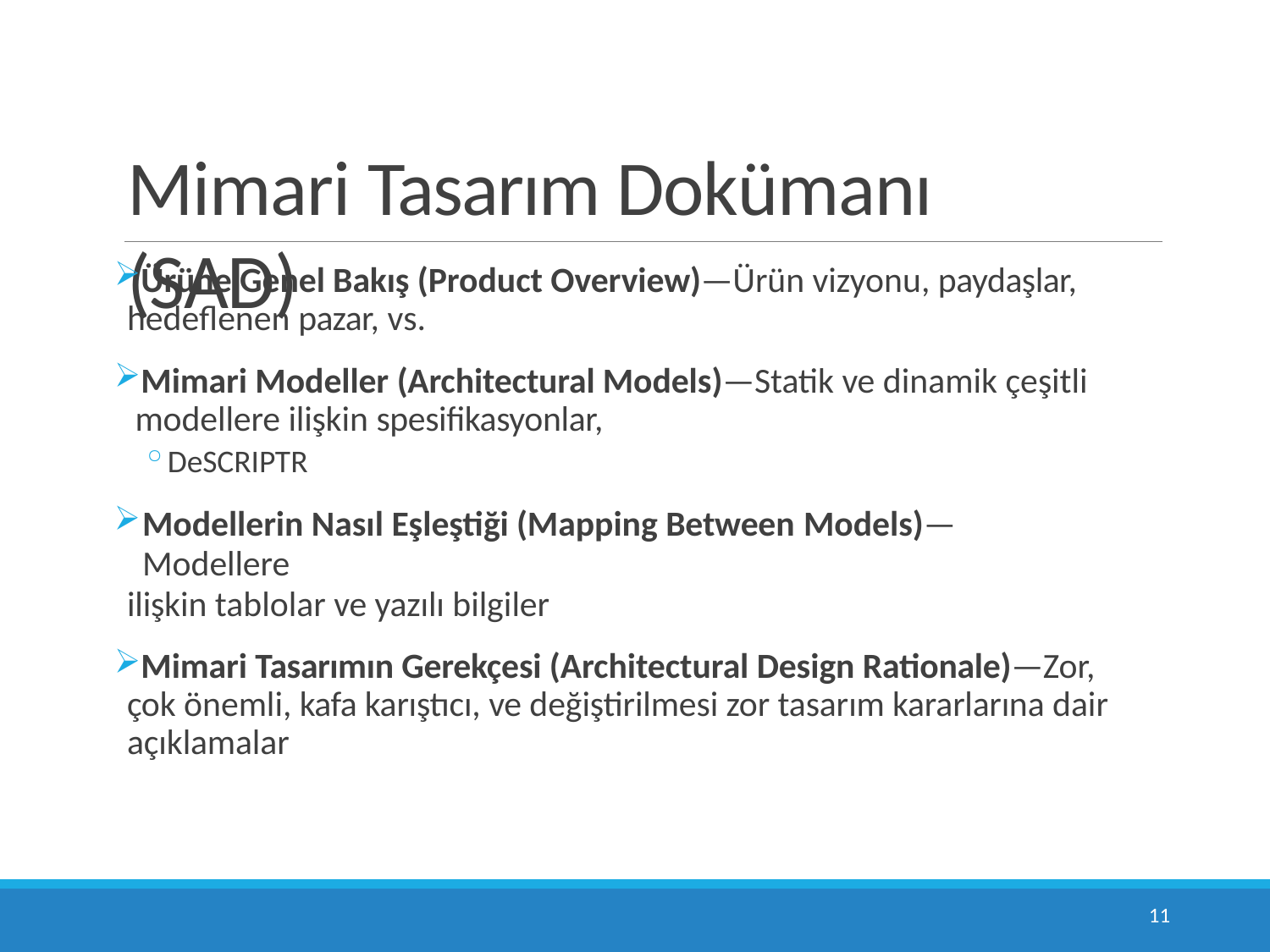

# Mimari Tasarım Dokümanı (SAD)

Ürüne Genel Bakış (Product Overview)—Ürün vizyonu, paydaşlar,  hedeflenen pazar, vs.
Mimari Modeller (Architectural Models)—Statik ve dinamik çeşitli  modellere ilişkin spesifikasyonlar,
DeSCRIPTR
Modellerin Nasıl Eşleştiği (Mapping Between Models)—Modellere
ilişkin tablolar ve yazılı bilgiler
Mimari Tasarımın Gerekçesi (Architectural Design Rationale)—Zor,  çok önemli, kafa karıştıcı, ve değiştirilmesi zor tasarım kararlarına dair  açıklamalar
11